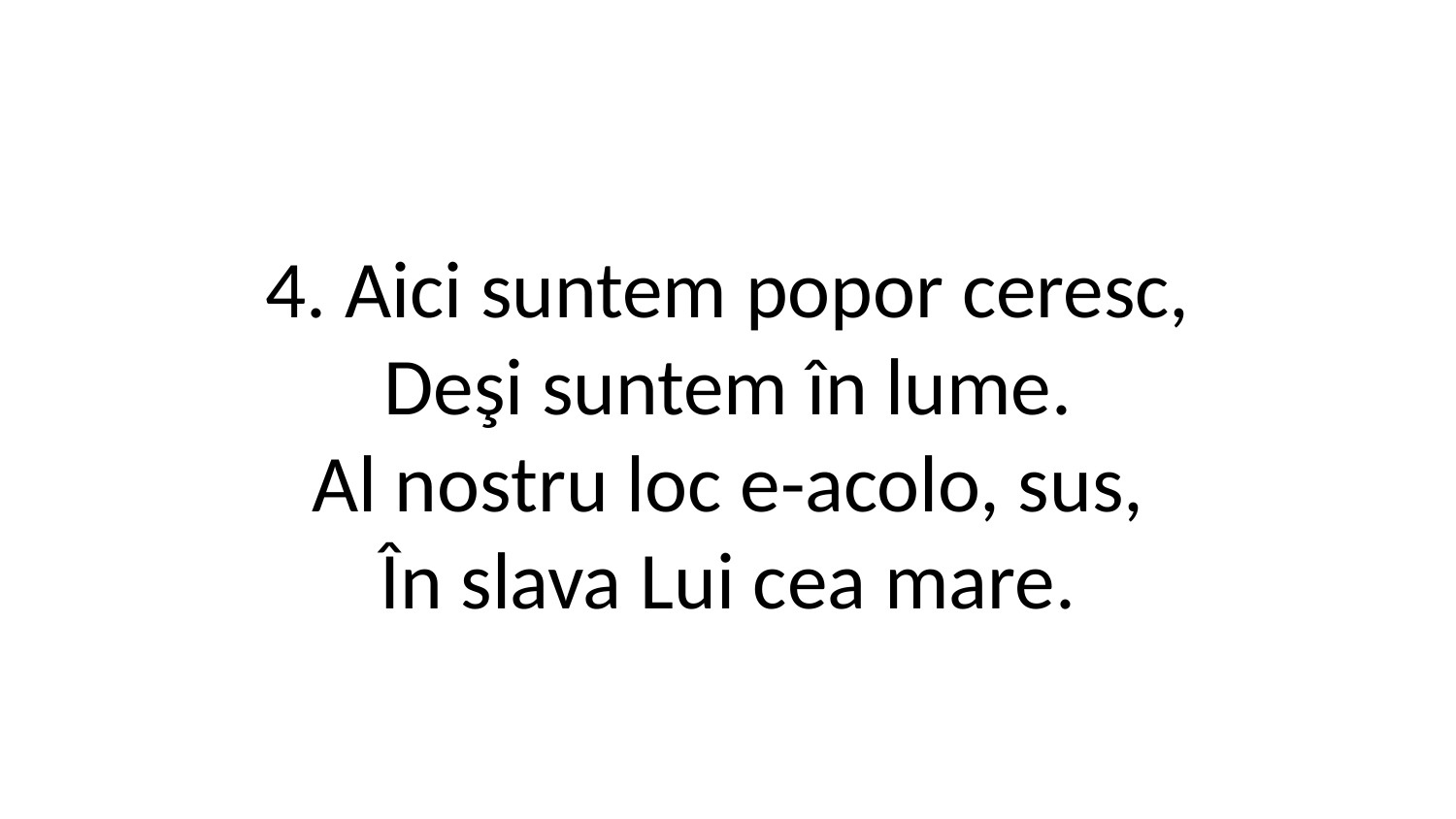

4. Aici suntem popor ceresc,
Deşi suntem în lume.
Al nostru loc e-acolo, sus,
În slava Lui cea mare.